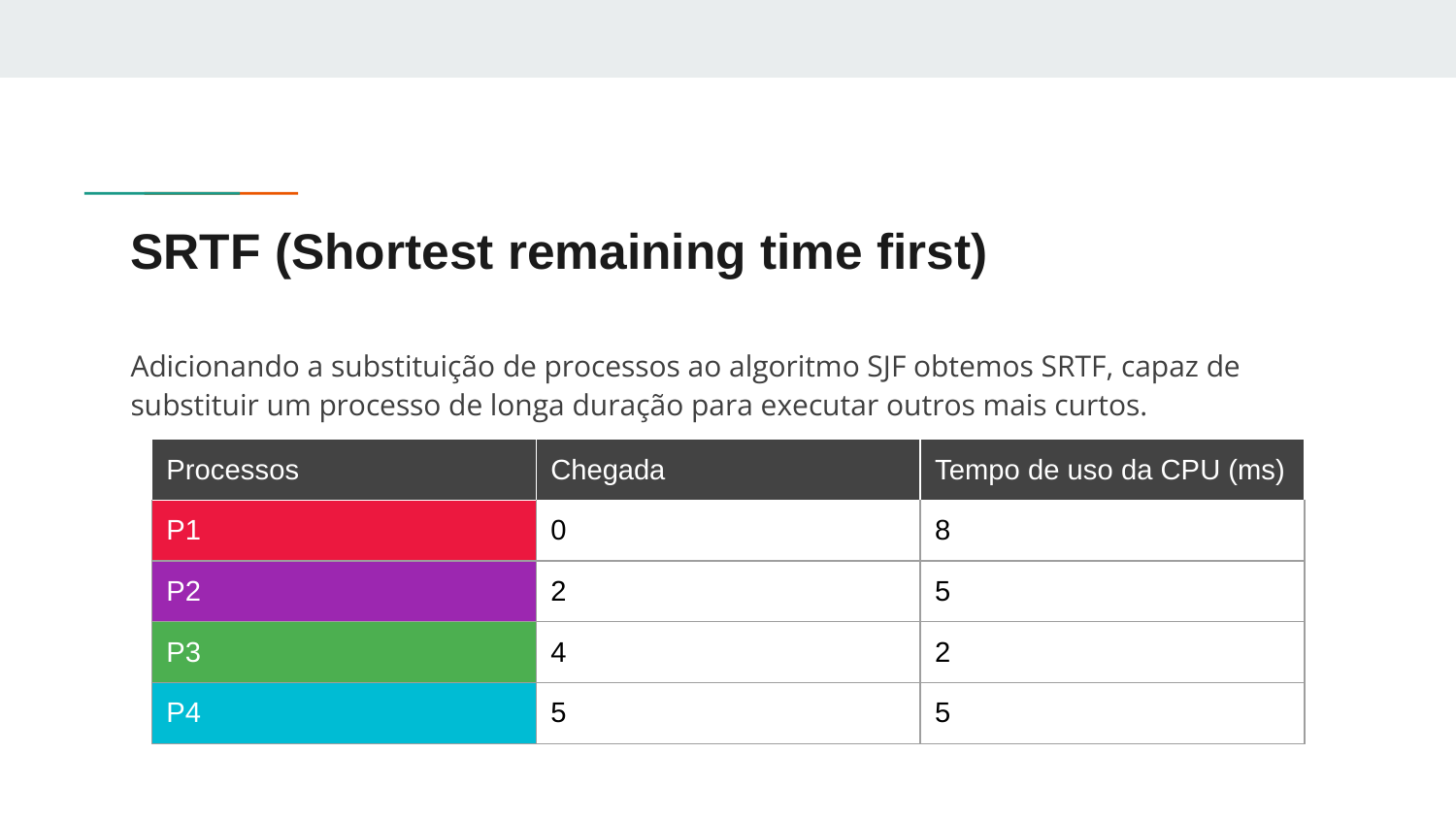

# SRTF (Shortest remaining time first)
Adicionando a substituição de processos ao algoritmo SJF obtemos SRTF, capaz de substituir um processo de longa duração para executar outros mais curtos.
| Processos | Chegada | Tempo de uso da CPU (ms) |
| --- | --- | --- |
| P1 | 0 | 8 |
| P2 | 2 | 5 |
| P3 | 4 | 2 |
| P4 | 5 | 5 |